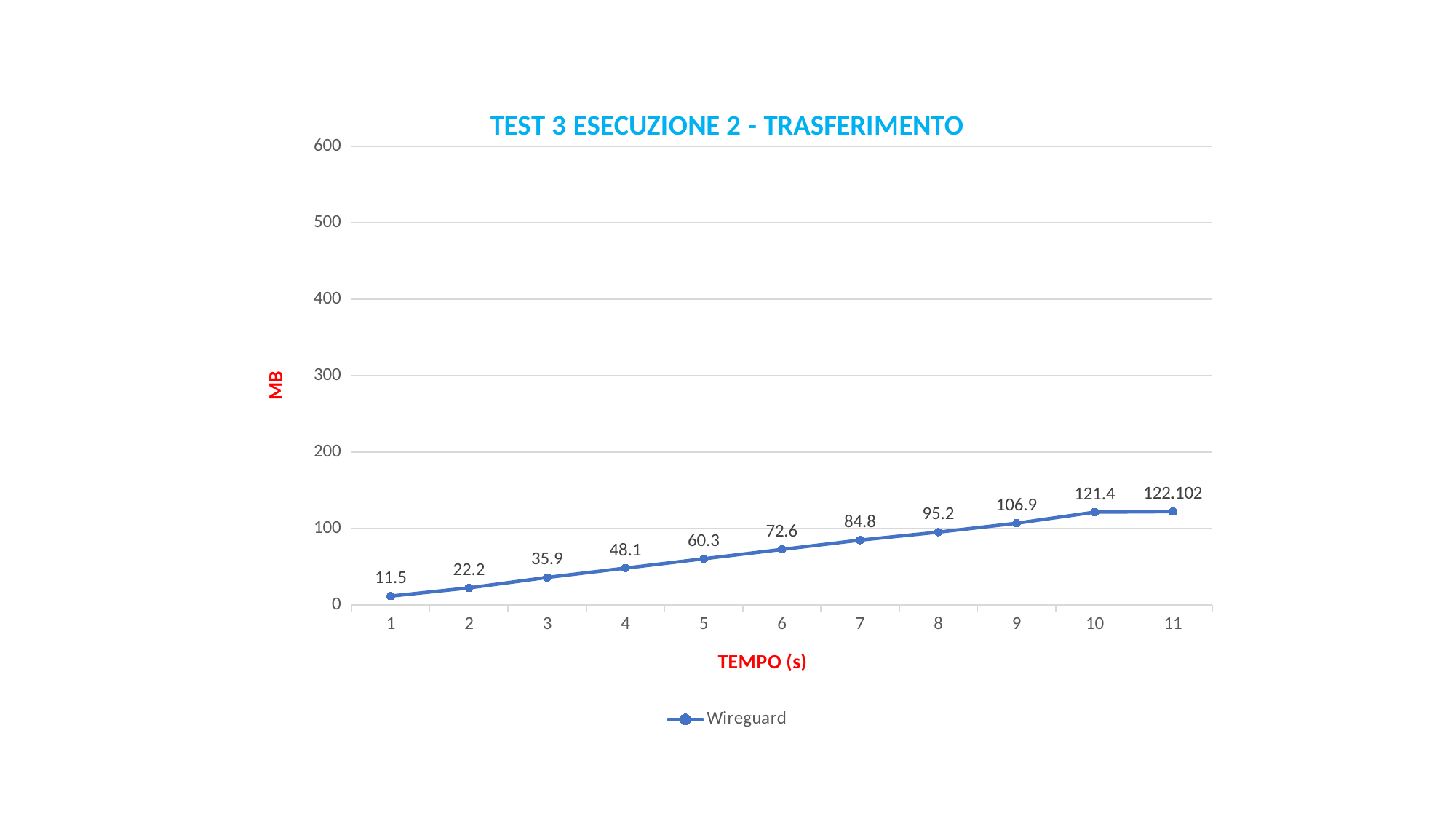

### Chart: TEST 3 ESECUZIONE 2 - TRASFERIMENTO

| Category | Wireguard |
|---|---|
| 1 | 11.5 |
| 2 | 22.2 |
| 3 | 35.9 |
| 4 | 48.1 |
| 5 | 60.3 |
| 6 | 72.6 |
| 7 | 84.8 |
| 8 | 95.2 |
| 9 | 106.9 |
| 10 | 121.4 |
| 11 | 122.102 |